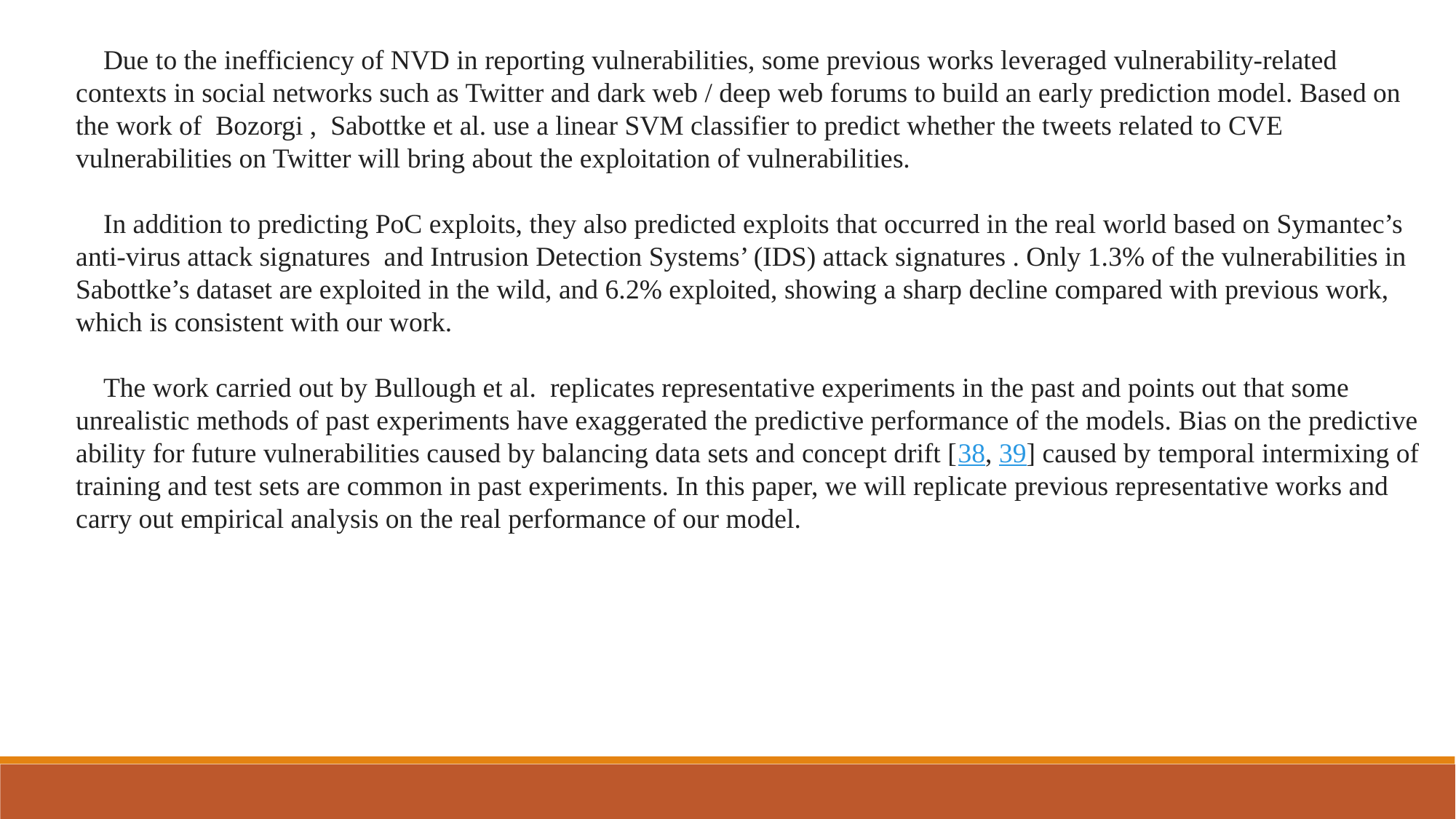

Due to the inefficiency of NVD in reporting vulnerabilities, some previous works leveraged vulnerability-related contexts in social networks such as Twitter and dark web / deep web forums to build an early prediction model. Based on the work of  Bozorgi ,  Sabottke et al. use a linear SVM classifier to predict whether the tweets related to CVE vulnerabilities on Twitter will bring about the exploitation of vulnerabilities.

    In addition to predicting PoC exploits, they also predicted exploits that occurred in the real world based on Symantec’s anti-virus attack signatures  and Intrusion Detection Systems’ (IDS) attack signatures . Only 1.3% of the vulnerabilities in Sabottke’s dataset are exploited in the wild, and 6.2% exploited, showing a sharp decline compared with previous work, which is consistent with our work.

    The work carried out by Bullough et al.  replicates representative experiments in the past and points out that some unrealistic methods of past experiments have exaggerated the predictive performance of the models. Bias on the predictive ability for future vulnerabilities caused by balancing data sets and concept drift [38, 39] caused by temporal intermixing of training and test sets are common in past experiments. In this paper, we will replicate previous representative works and carry out empirical analysis on the real performance of our model.